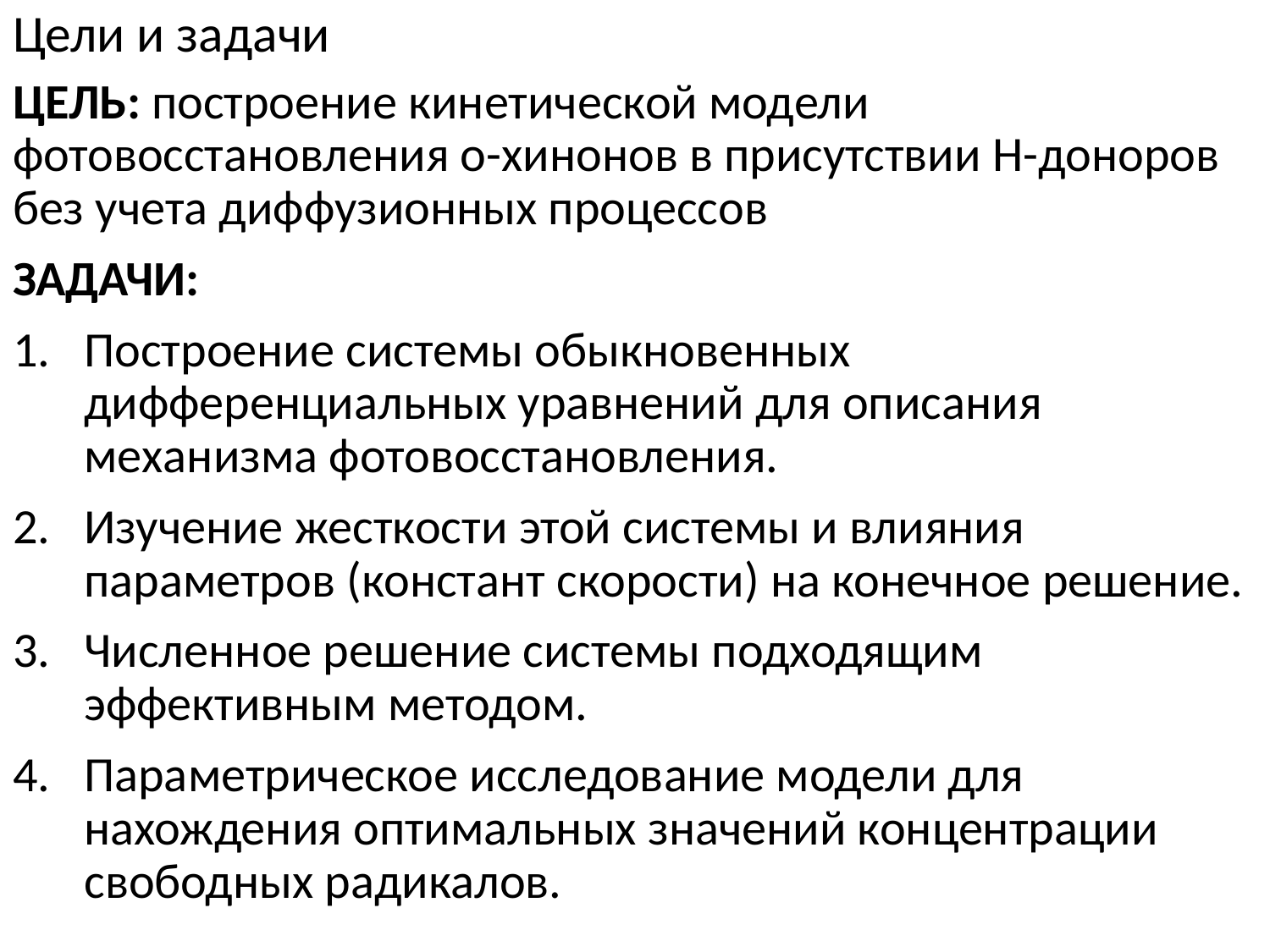

# Цели и задачи
Цель: построение кинетической модели фотовосстановления о-хинонов в присутствии H-доноров без учета диффузионных процессов
ЗАДАЧИ:
Построение системы обыкновенных дифференциальных уравнений для описания механизма фотовосстановления.
Изучение жесткости этой системы и влияния параметров (констант скорости) на конечное решение.
Численное решение системы подходящим эффективным методом.
Параметрическое исследование модели для нахождения оптимальных значений концентрации свободных радикалов.